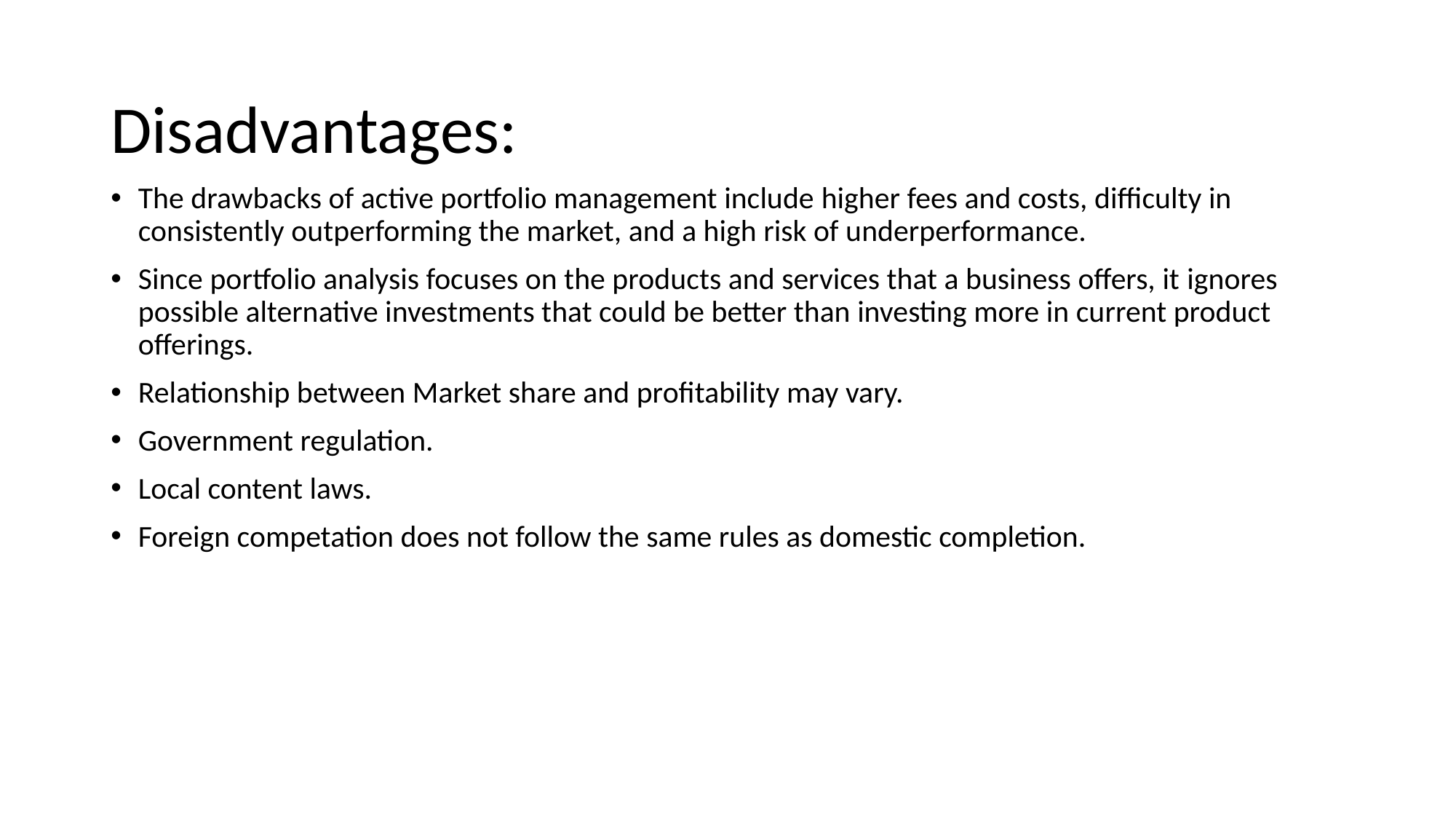

# Disadvantages:
The drawbacks of active portfolio management include higher fees and costs, difficulty in consistently outperforming the market, and a high risk of underperformance.
Since portfolio analysis focuses on the products and services that a business offers, it ignores possible alternative investments that could be better than investing more in current product offerings.
Relationship between Market share and profitability may vary.
Government regulation.
Local content laws.
Foreign competation does not follow the same rules as domestic completion.